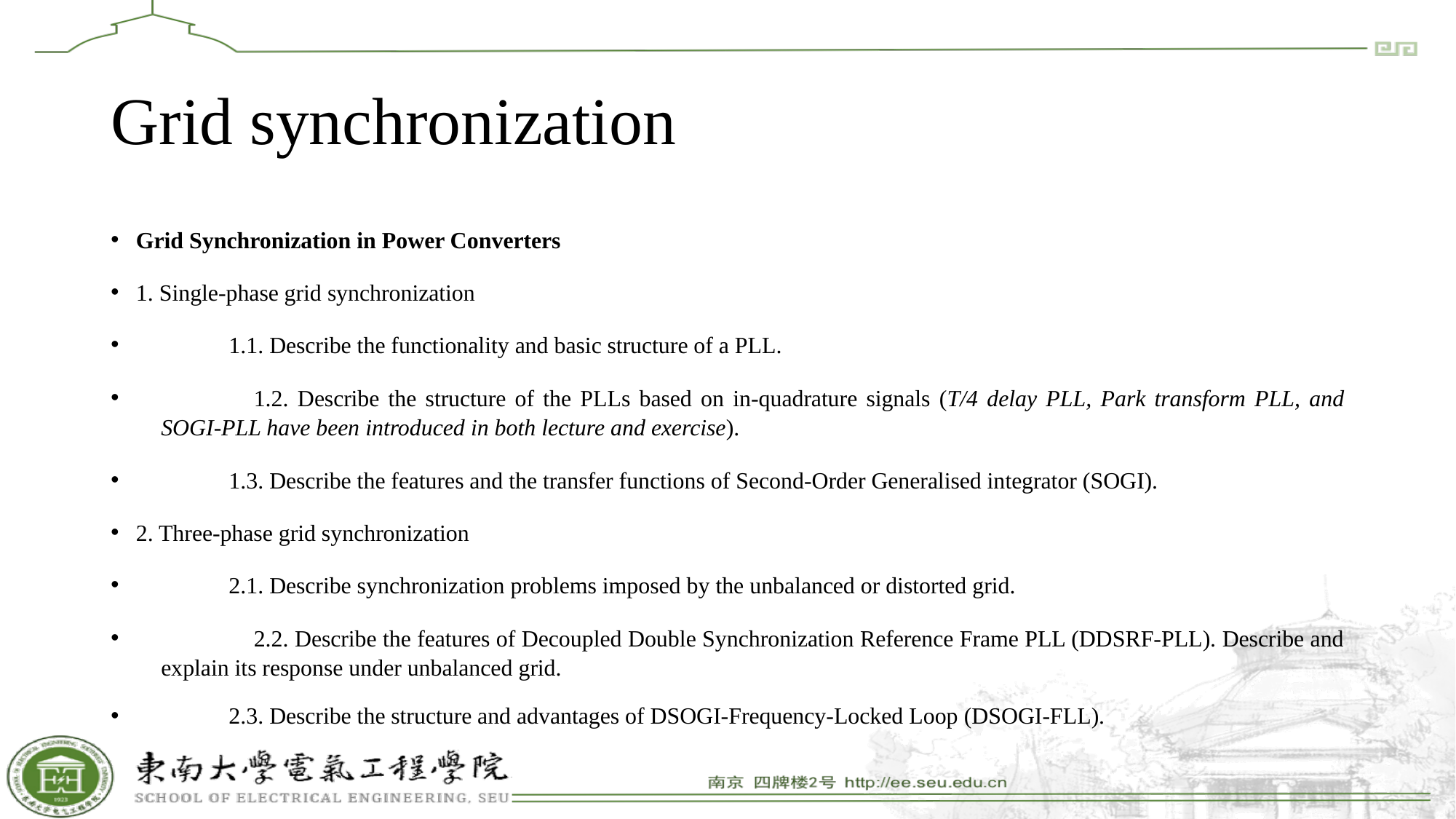

# Grid synchronization
Grid Synchronization in Power Converters
1. Single-phase grid synchronization
	1.1. Describe the functionality and basic structure of a PLL.
	1.2. Describe the structure of the PLLs based on in-quadrature signals (T/4 delay PLL, Park transform PLL, and SOGI-PLL have been introduced in both lecture and exercise).
	1.3. Describe the features and the transfer functions of Second-Order Generalised integrator (SOGI).
2. Three-phase grid synchronization
	2.1. Describe synchronization problems imposed by the unbalanced or distorted grid.
	2.2. Describe the features of Decoupled Double Synchronization Reference Frame PLL (DDSRF-PLL). Describe and explain its response under unbalanced grid.
	2.3. Describe the structure and advantages of DSOGI-Frequency-Locked Loop (DSOGI-FLL).